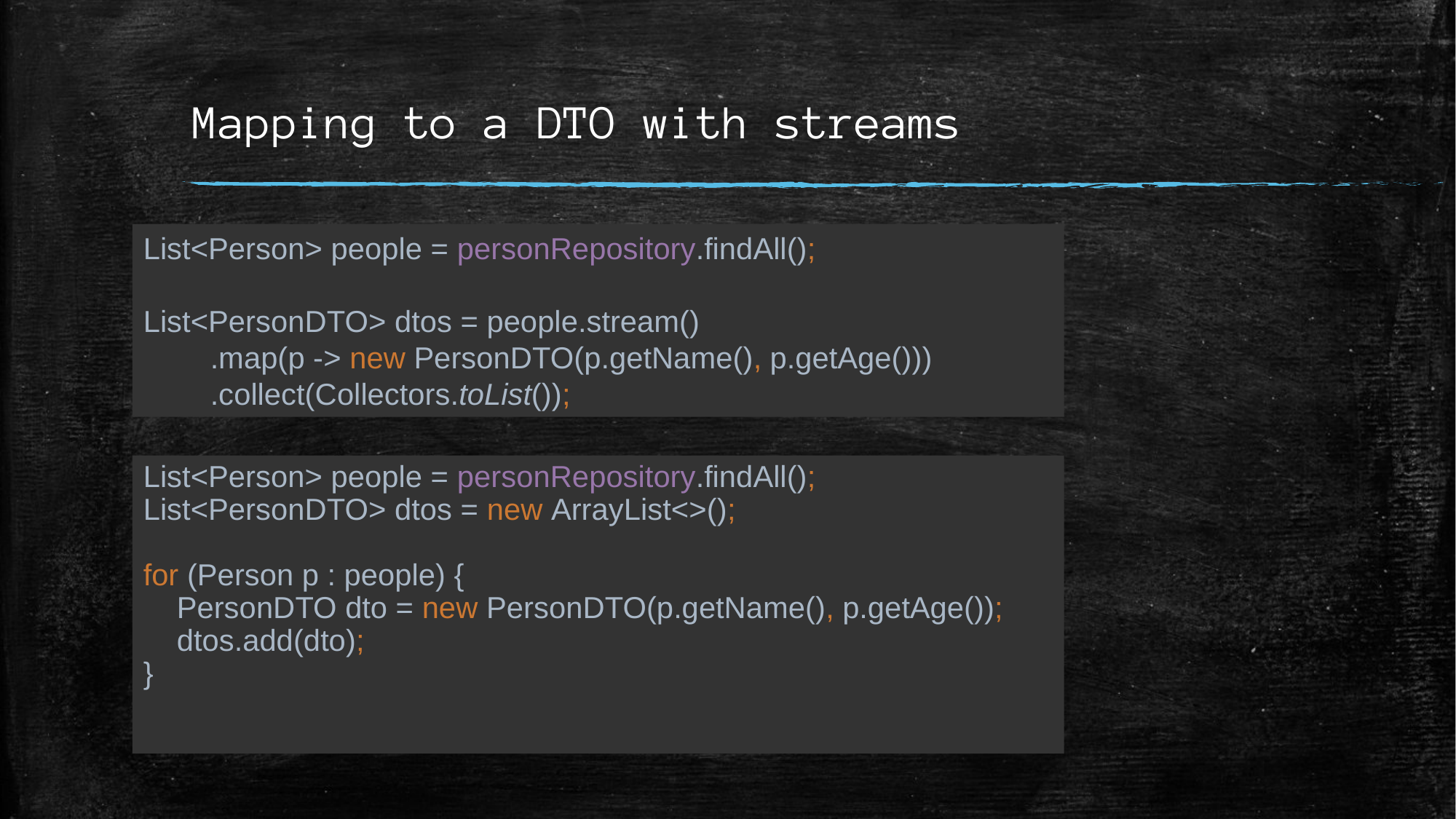

# Mapping to a DTO with streams

List<Person> people = personRepository.findAll();
List<PersonDTO> dtos = people.stream()
        .map(p -> new PersonDTO(p.getName(), p.getAge()))
        .collect(Collectors.toList());
List<Person> people = personRepository.findAll();
List<PersonDTO> dtos = new ArrayList<>();
for (Person p : people) {
    PersonDTO dto = new PersonDTO(p.getName(), p.getAge());
    dtos.add(dto);
}